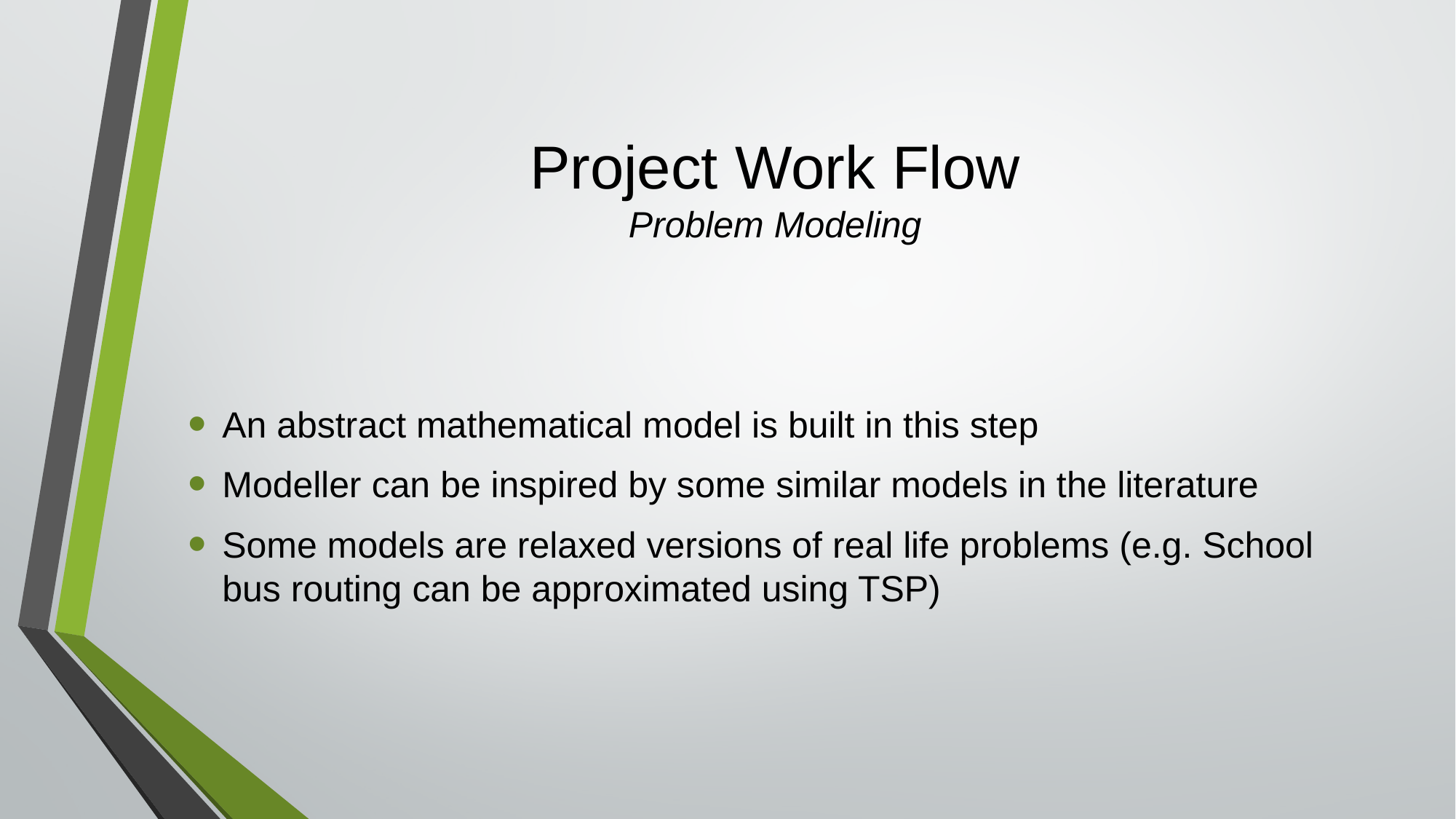

# Project Work Flow Problem Modeling
An abstract mathematical model is built in this step
Modeller can be inspired by some similar models in the literature
Some models are relaxed versions of real life problems (e.g. School bus routing can be approximated using TSP)